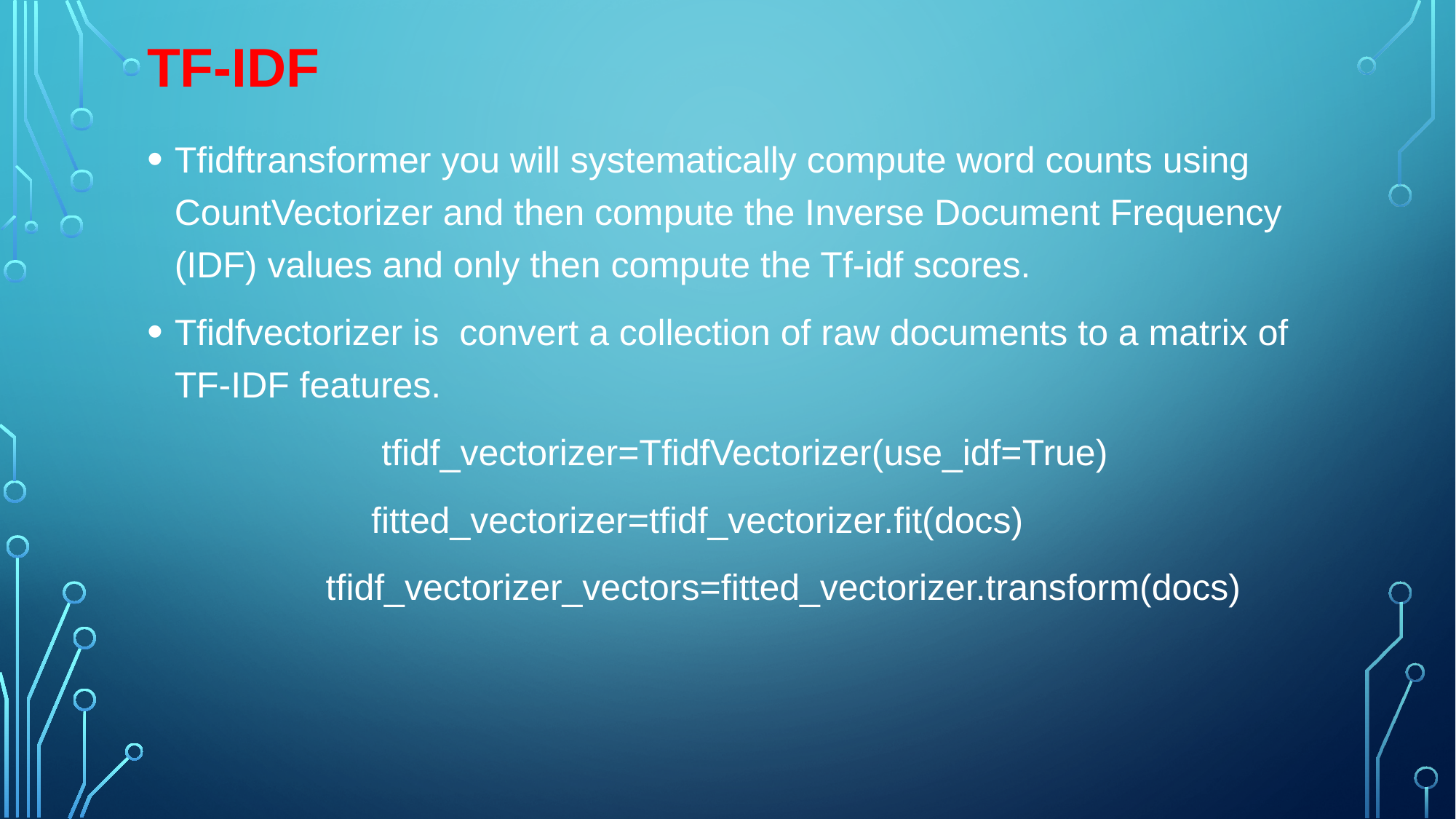

# Tf-idf
Tfidftransformer you will systematically compute word counts using CountVectorizer and then compute the Inverse Document Frequency (IDF) values and only then compute the Tf-idf scores.
Tfidfvectorizer is  convert a collection of raw documents to a matrix of TF-IDF features.
                       tfidf_vectorizer=TfidfVectorizer(use_idf=True)
                      fitted_vectorizer=tfidf_vectorizer.fit(docs)
           tfidf_vectorizer_vectors=fitted_vectorizer.transform(docs)